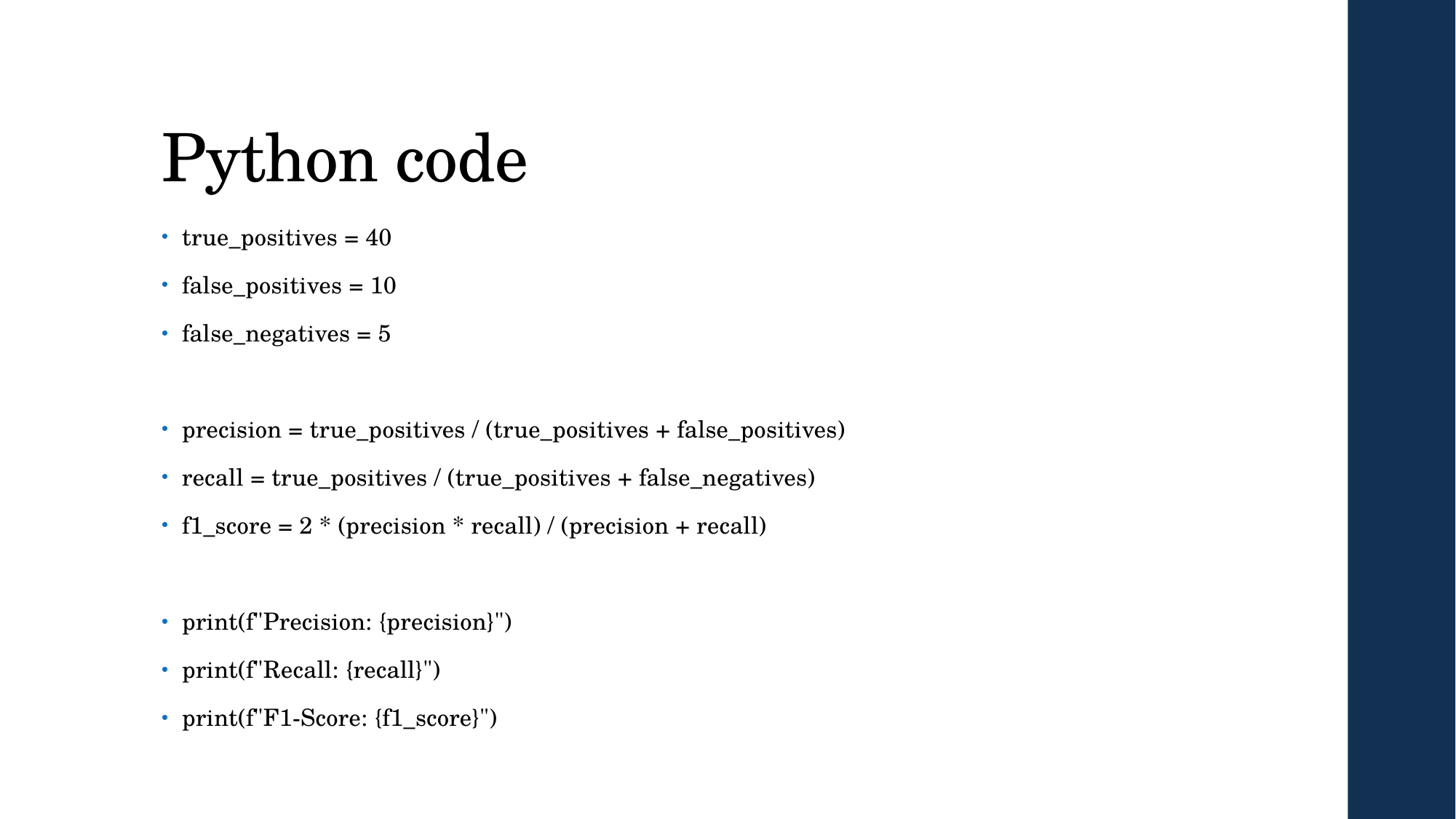

# Python code
true_positives = 40
false_positives = 10
false_negatives = 5

precision = true_positives / (true_positives + false_positives)
recall = true_positives / (true_positives + false_negatives)
f1_score = 2 * (precision * recall) / (precision + recall)

print(f"Precision: {precision}")
print(f"Recall: {recall}")
print(f"F1-Score: {f1_score}")